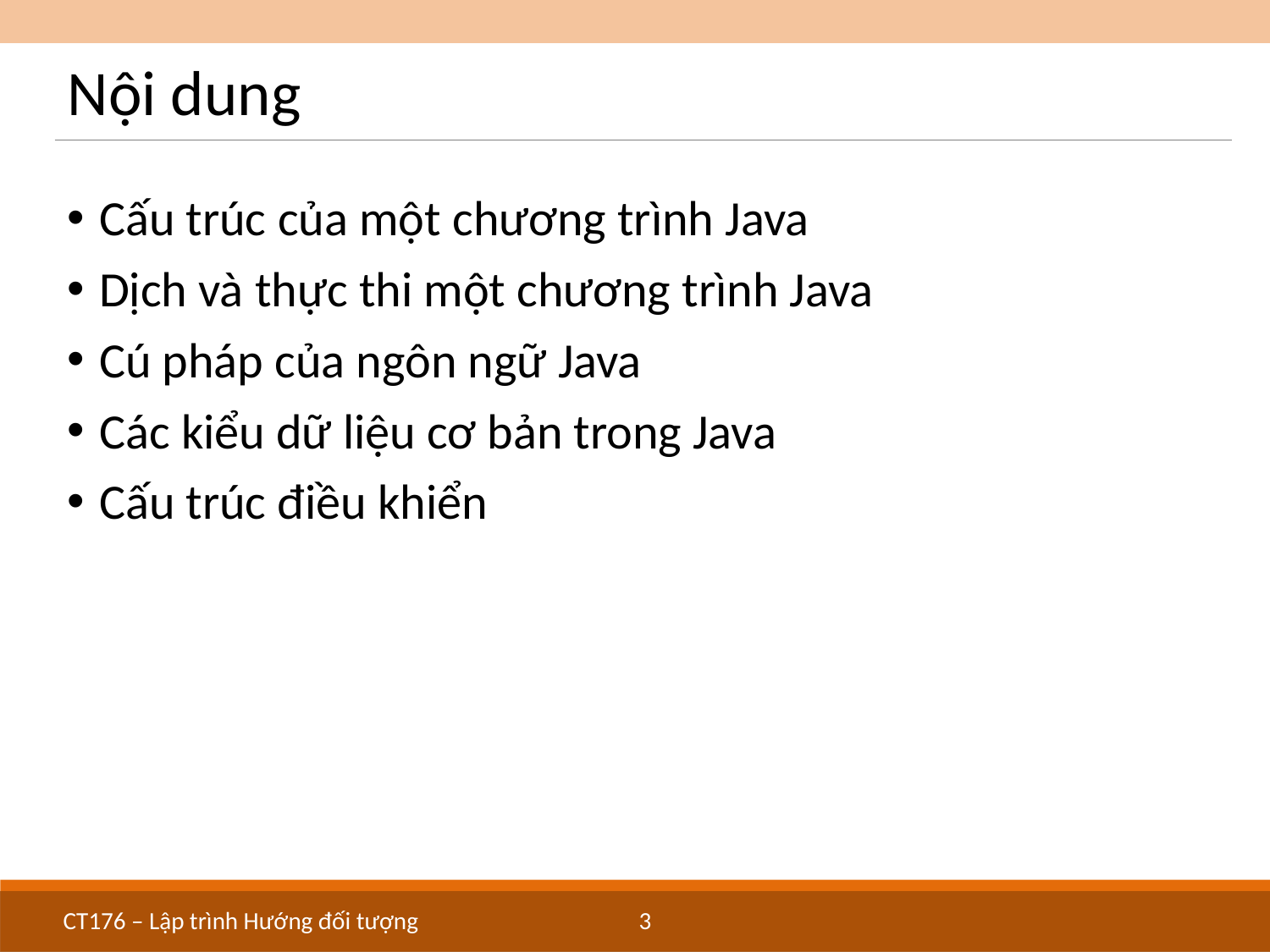

# Nội dung
Cấu trúc của một chương trình Java
Dịch và thực thi một chương trình Java
Cú pháp của ngôn ngữ Java
Các kiểu dữ liệu cơ bản trong Java
Cấu trúc điều khiển